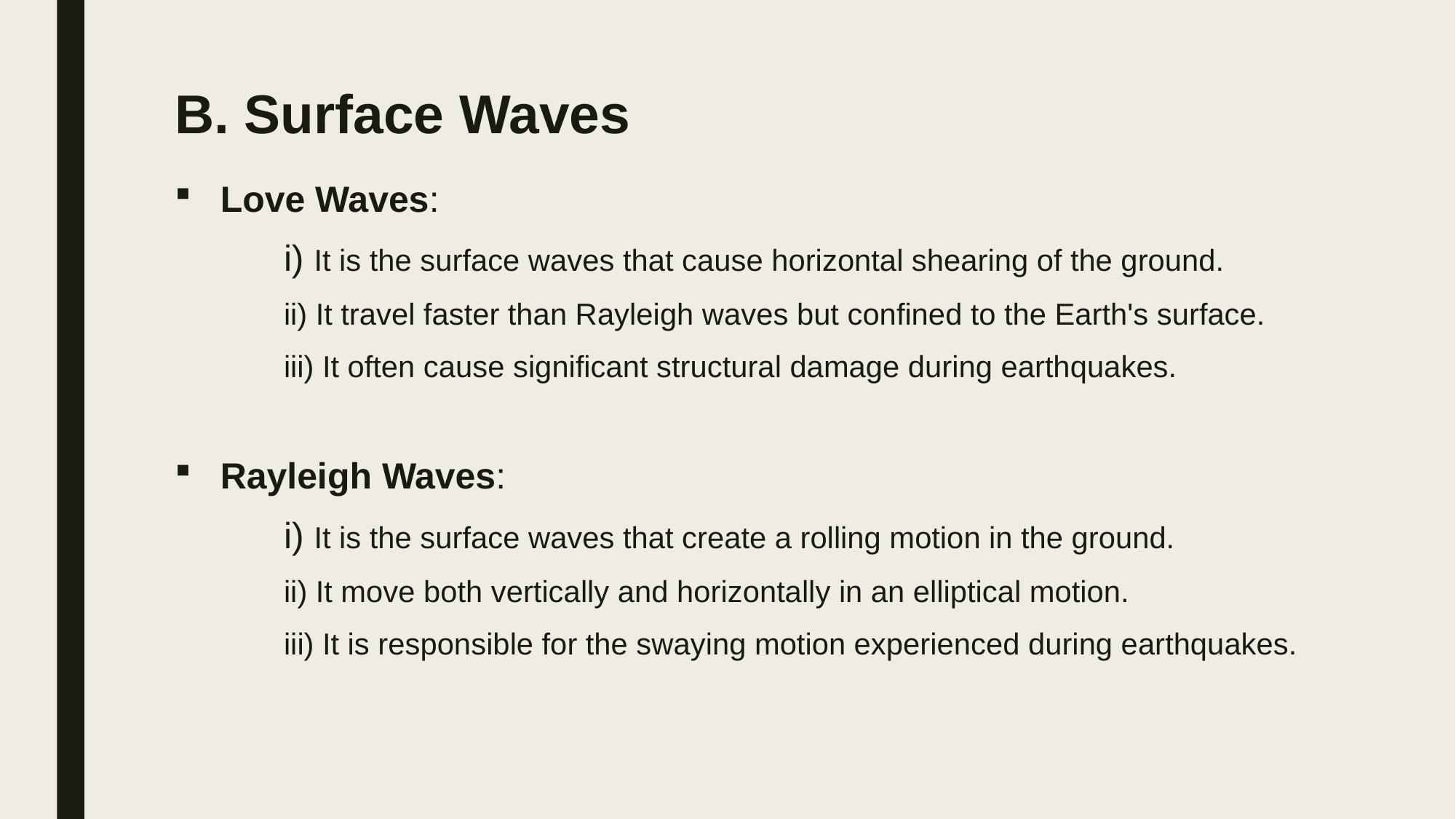

# B. Surface Waves
Love Waves:
	i) It is the surface waves that cause horizontal shearing of the ground.
	ii) It travel faster than Rayleigh waves but confined to the Earth's surface.
	iii) It often cause significant structural damage during earthquakes.
Rayleigh Waves:
	i) It is the surface waves that create a rolling motion in the ground.
	ii) It move both vertically and horizontally in an elliptical motion.
	iii) It is responsible for the swaying motion experienced during earthquakes.